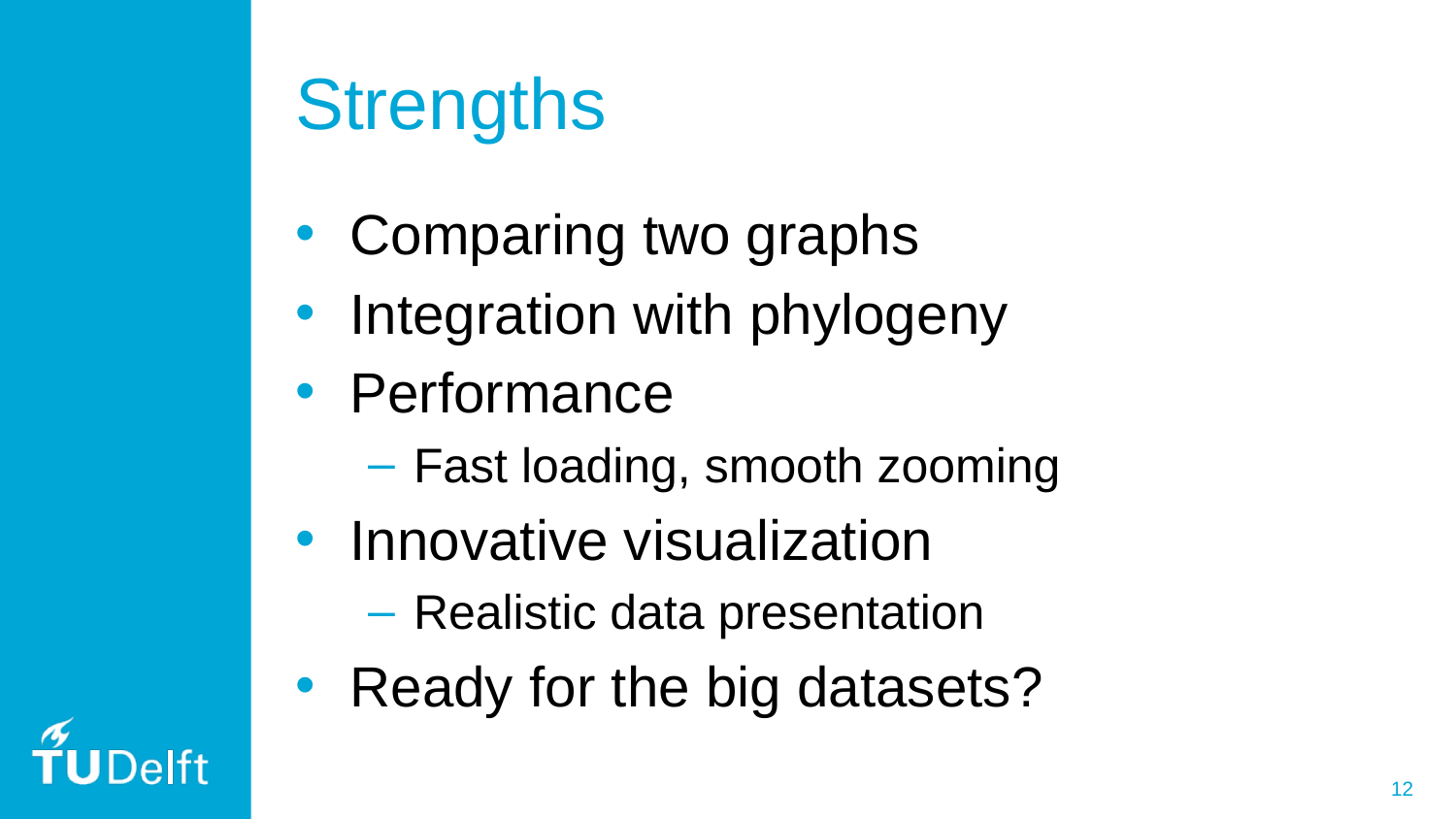

# Strengths
Comparing two graphs
Integration with phylogeny
Performance
Fast loading, smooth zooming
Innovative visualization
Realistic data presentation
Ready for the big datasets?